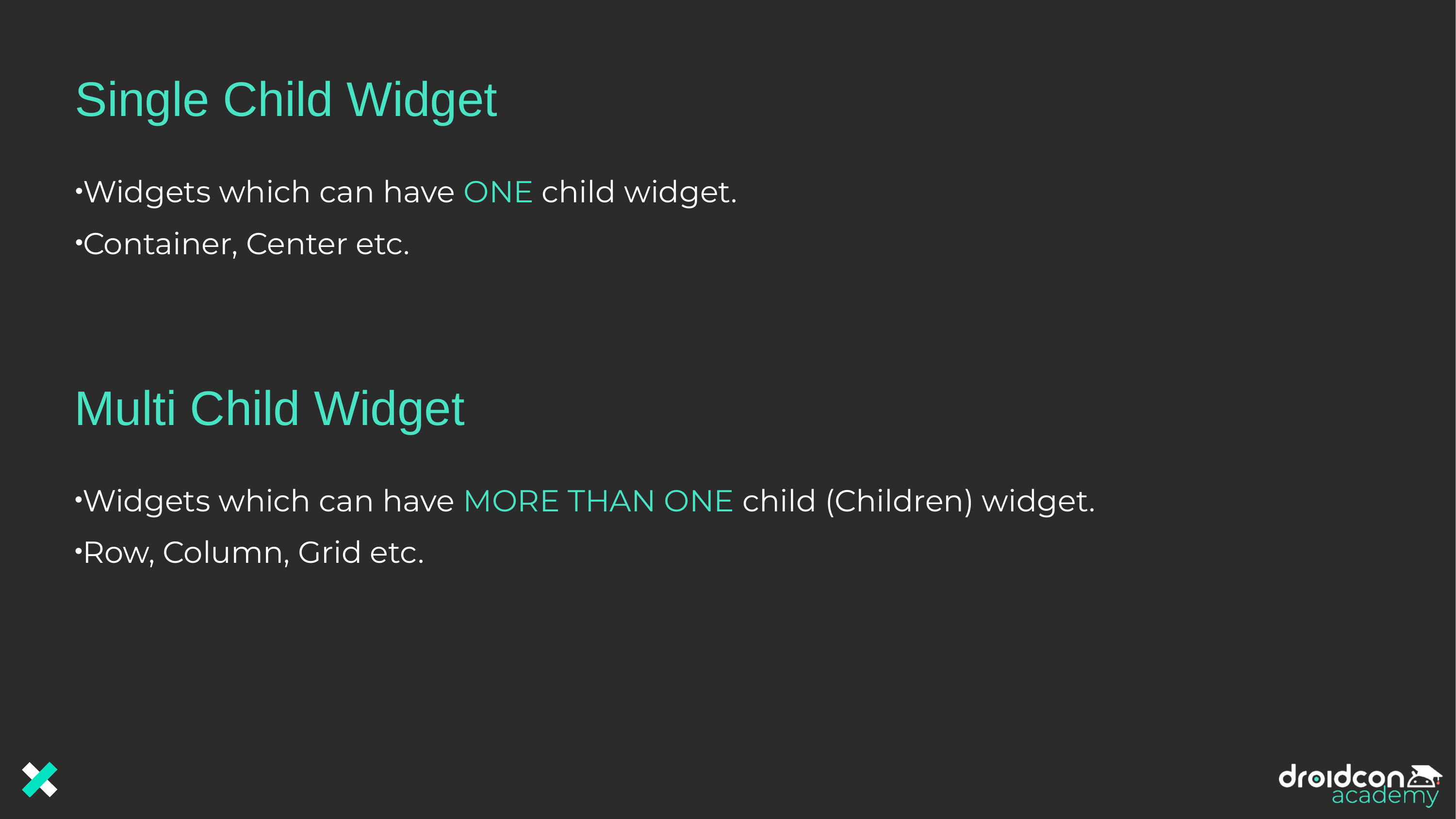

# Single Child Widget
Widgets which can have ONE child widget.
Container, Center etc.
Multi Child Widget
Widgets which can have MORE THAN ONE child (Children) widget.
Row, Column, Grid etc.